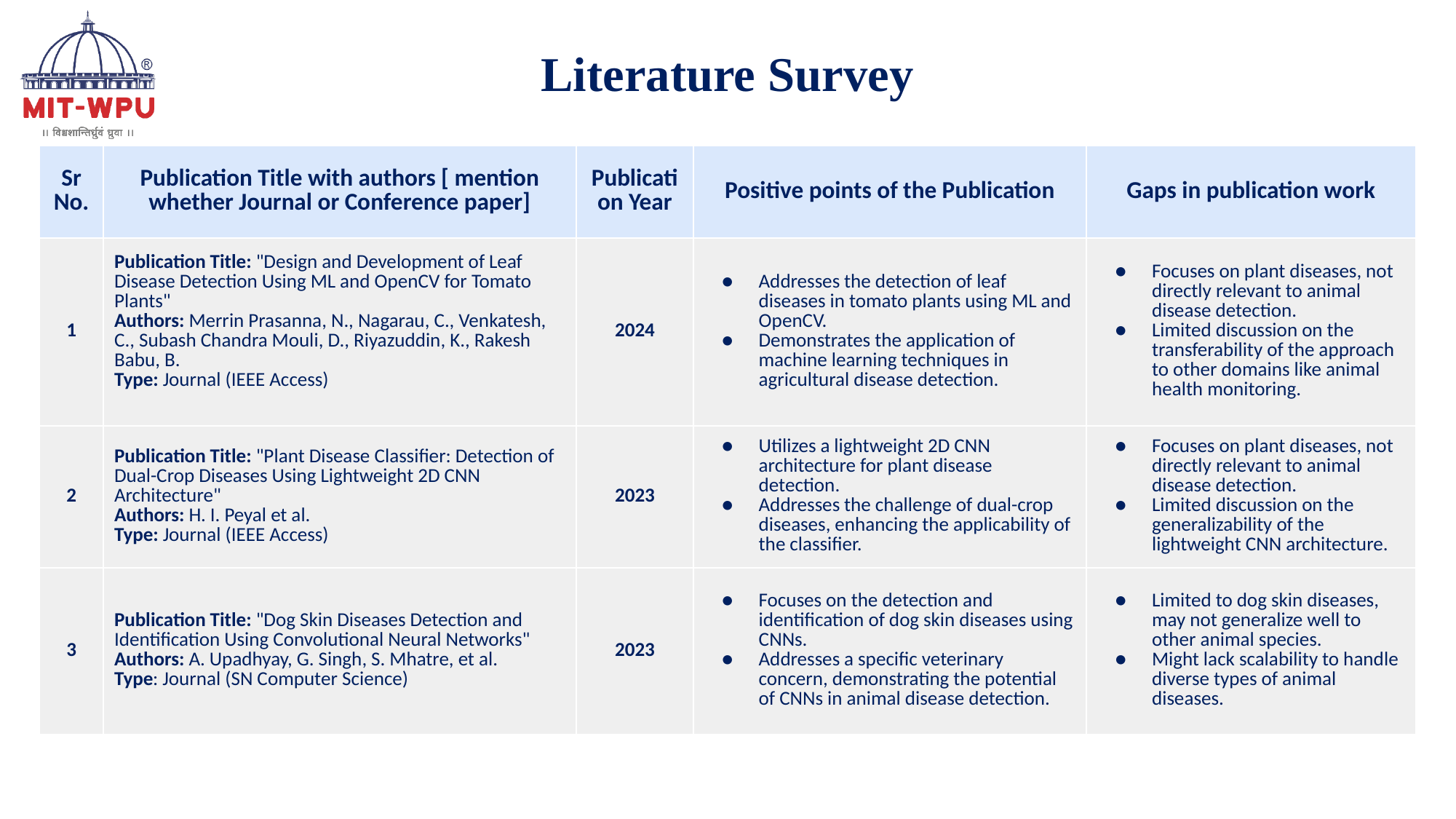

Literature Survey
| Sr No. | Publication Title with authors [ mention whether Journal or Conference paper] | Publication Year | Positive points of the Publication | Gaps in publication work |
| --- | --- | --- | --- | --- |
| 1 | Publication Title: "Design and Development of Leaf Disease Detection Using ML and OpenCV for Tomato Plants" Authors: Merrin Prasanna, N., Nagarau, C., Venkatesh, C., Subash Chandra Mouli, D., Riyazuddin, K., Rakesh Babu, B. Type: Journal (IEEE Access) | 2024 | Addresses the detection of leaf diseases in tomato plants using ML and OpenCV. Demonstrates the application of machine learning techniques in agricultural disease detection. | Focuses on plant diseases, not directly relevant to animal disease detection. Limited discussion on the transferability of the approach to other domains like animal health monitoring. |
| 2 | Publication Title: "Plant Disease Classifier: Detection of Dual-Crop Diseases Using Lightweight 2D CNN Architecture" Authors: H. I. Peyal et al. Type: Journal (IEEE Access) | 2023 | Utilizes a lightweight 2D CNN architecture for plant disease detection. Addresses the challenge of dual-crop diseases, enhancing the applicability of the classifier. | Focuses on plant diseases, not directly relevant to animal disease detection. Limited discussion on the generalizability of the lightweight CNN architecture. |
| 3 | Publication Title: "Dog Skin Diseases Detection and Identification Using Convolutional Neural Networks" Authors: A. Upadhyay, G. Singh, S. Mhatre, et al. Type: Journal (SN Computer Science) | 2023 | Focuses on the detection and identification of dog skin diseases using CNNs. Addresses a specific veterinary concern, demonstrating the potential of CNNs in animal disease detection. | Limited to dog skin diseases, may not generalize well to other animal species. Might lack scalability to handle diverse types of animal diseases. |